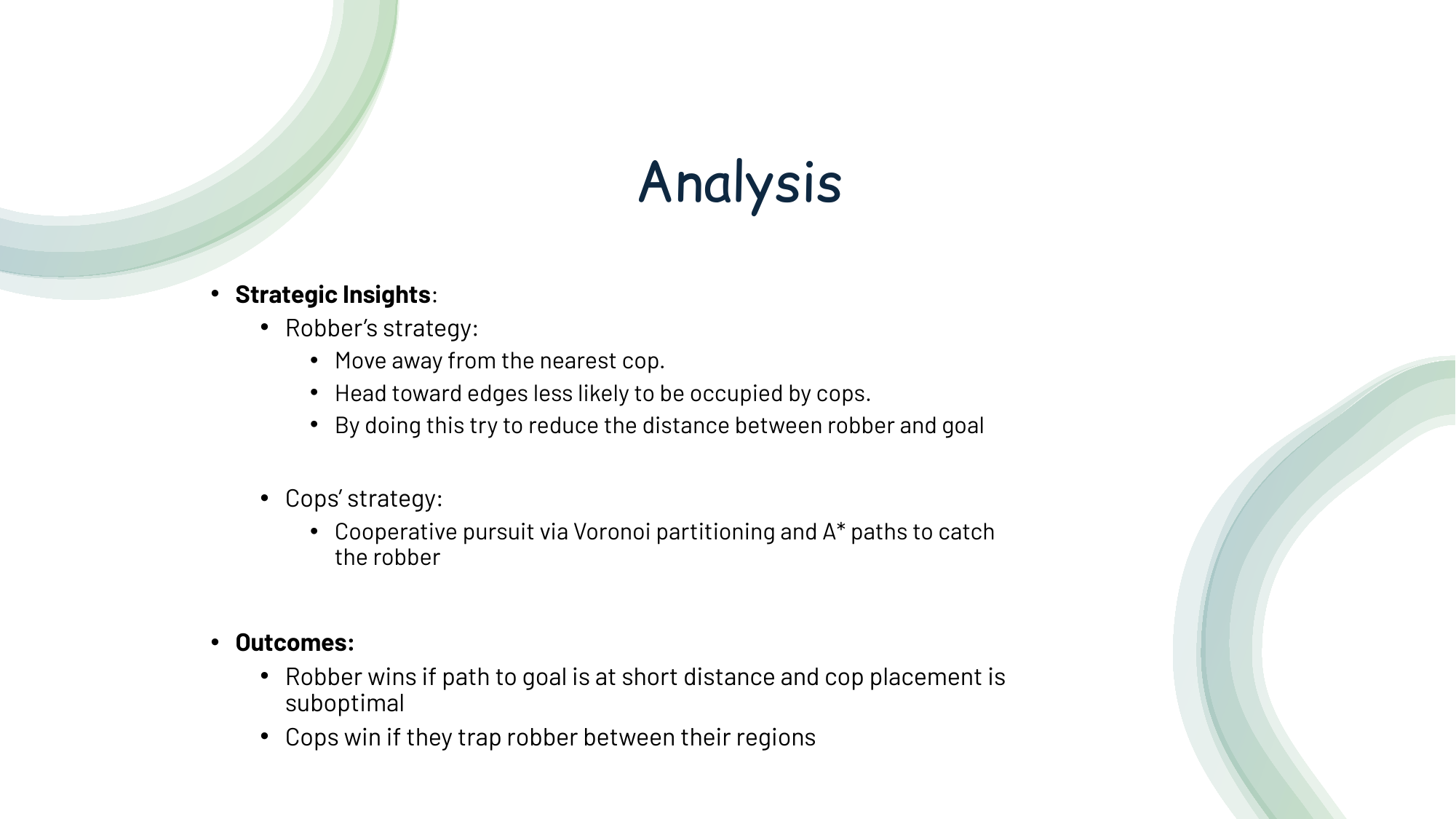

# Analysis
Strategic Insights:
Robber’s strategy:
Move away from the nearest cop.
Head toward edges less likely to be occupied by cops.
By doing this try to reduce the distance between robber and goal

Cops’ strategy:
Cooperative pursuit via Voronoi partitioning and A* paths to catch
the robber

Outcomes:
Robber wins if path to goal is at short distance and cop placement is
suboptimal
Cops win if they trap robber between their regions